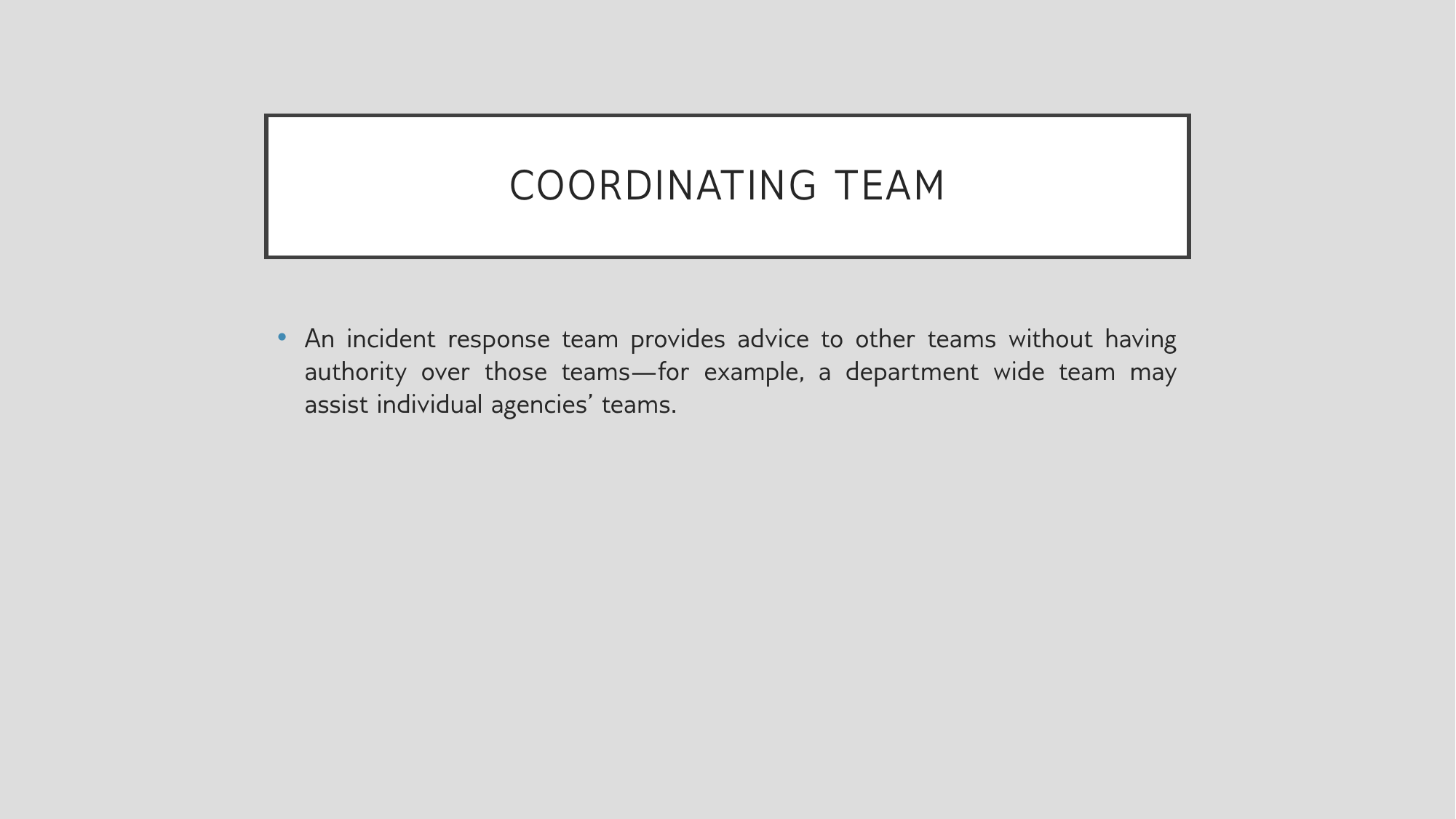

# Coordinating Team
An incident response team provides advice to other teams without having authority over those teams—for example, a department wide team may assist individual agencies’ teams.